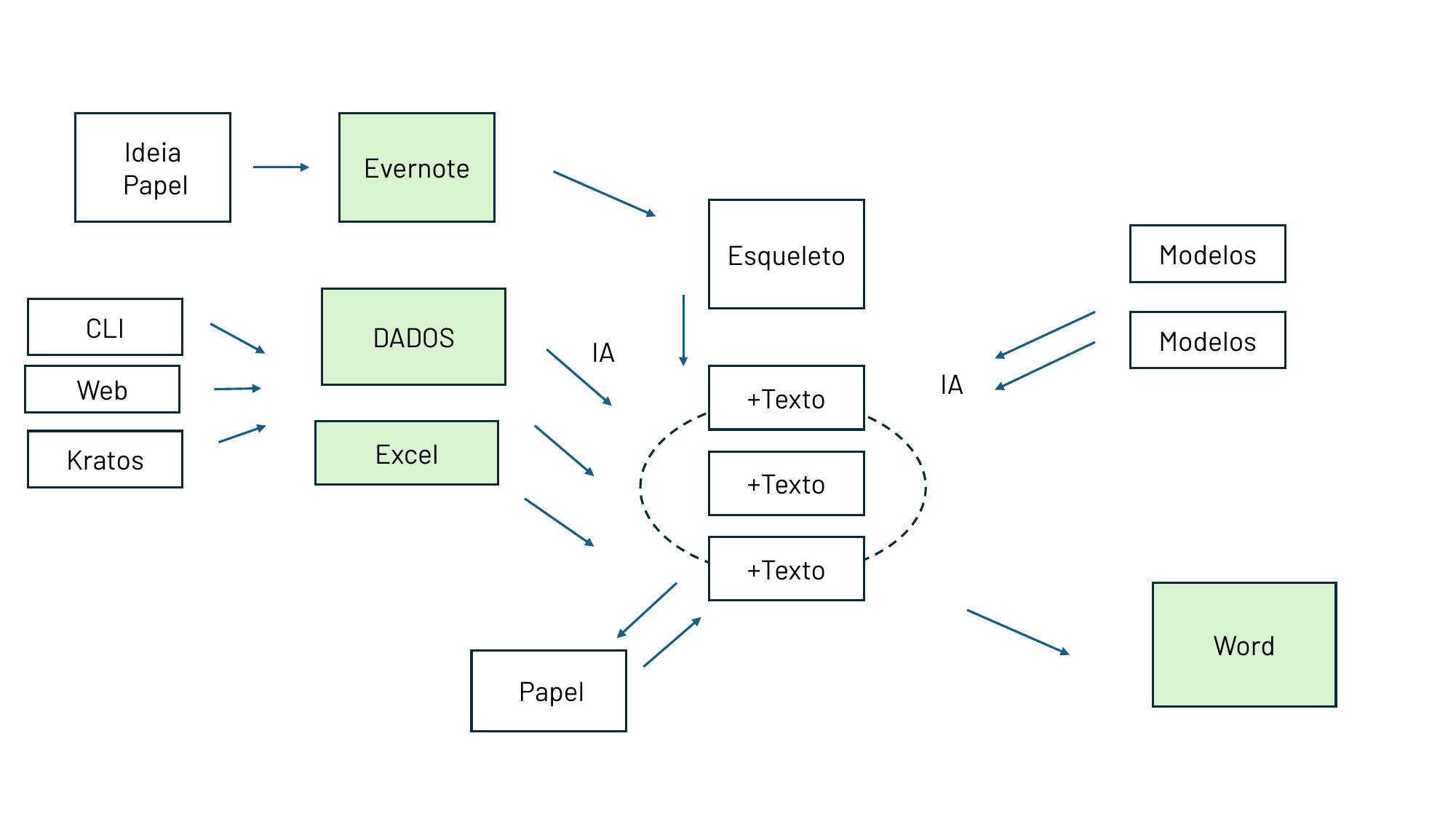

Evernote
Ideia
 Papel
Esqueleto
Modelos
DADOS
CLI
Modelos
IA
IA
Web
+Texto

Excel
Kratos
+Texto
+Texto
Word
 Papel